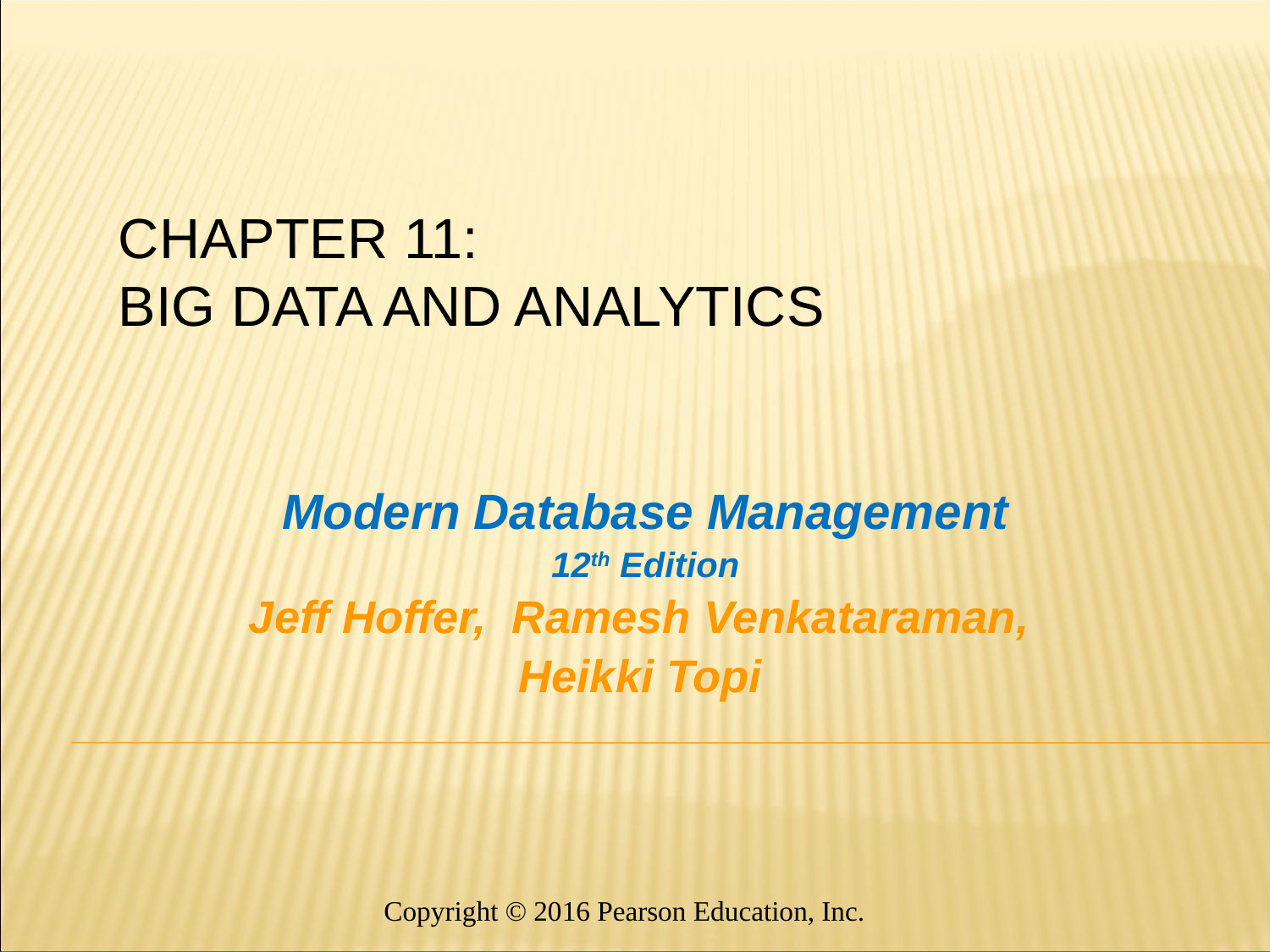

# Chapter 11: Big Data and Analytics
Modern Database Management
12th Edition
Jeff Hoffer,  Ramesh Venkataraman,
Heikki Topi